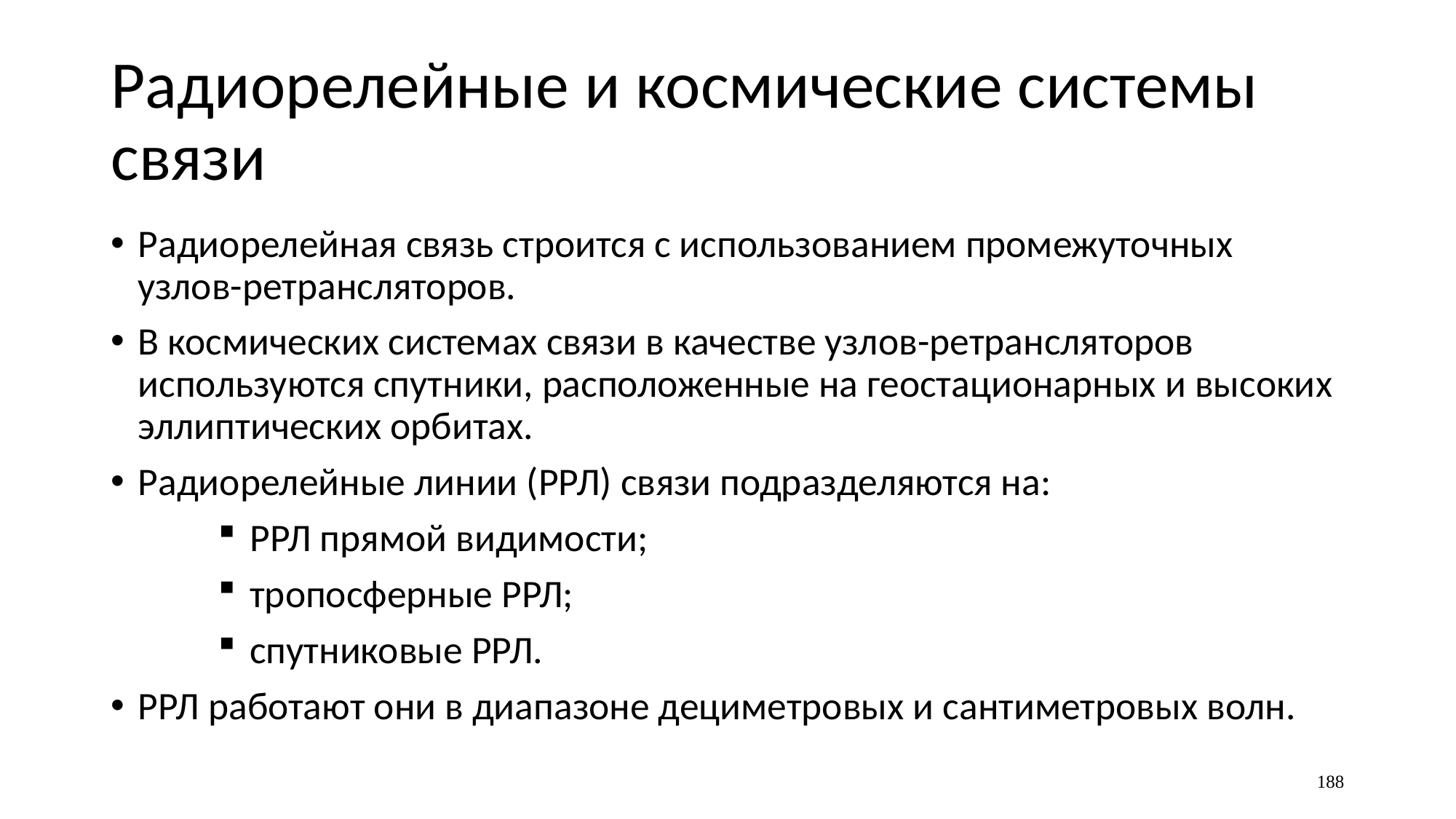

# Радиорелейные и космические системы связи
Радиорелейная связь строится с использованием промежуточных узлов-ретрансляторов.
В космических системах связи в качестве узлов-ретрансляторов используются спутники, расположенные на геостационарных и высоких эллиптических орбитах.
Радиорелейные линии (РРЛ) связи подразделяются на:
РРЛ прямой видимости;
тропосферные РРЛ;
спутниковые РРЛ.
РРЛ работают они в диапазоне дециметровых и сантиметровых волн.

188